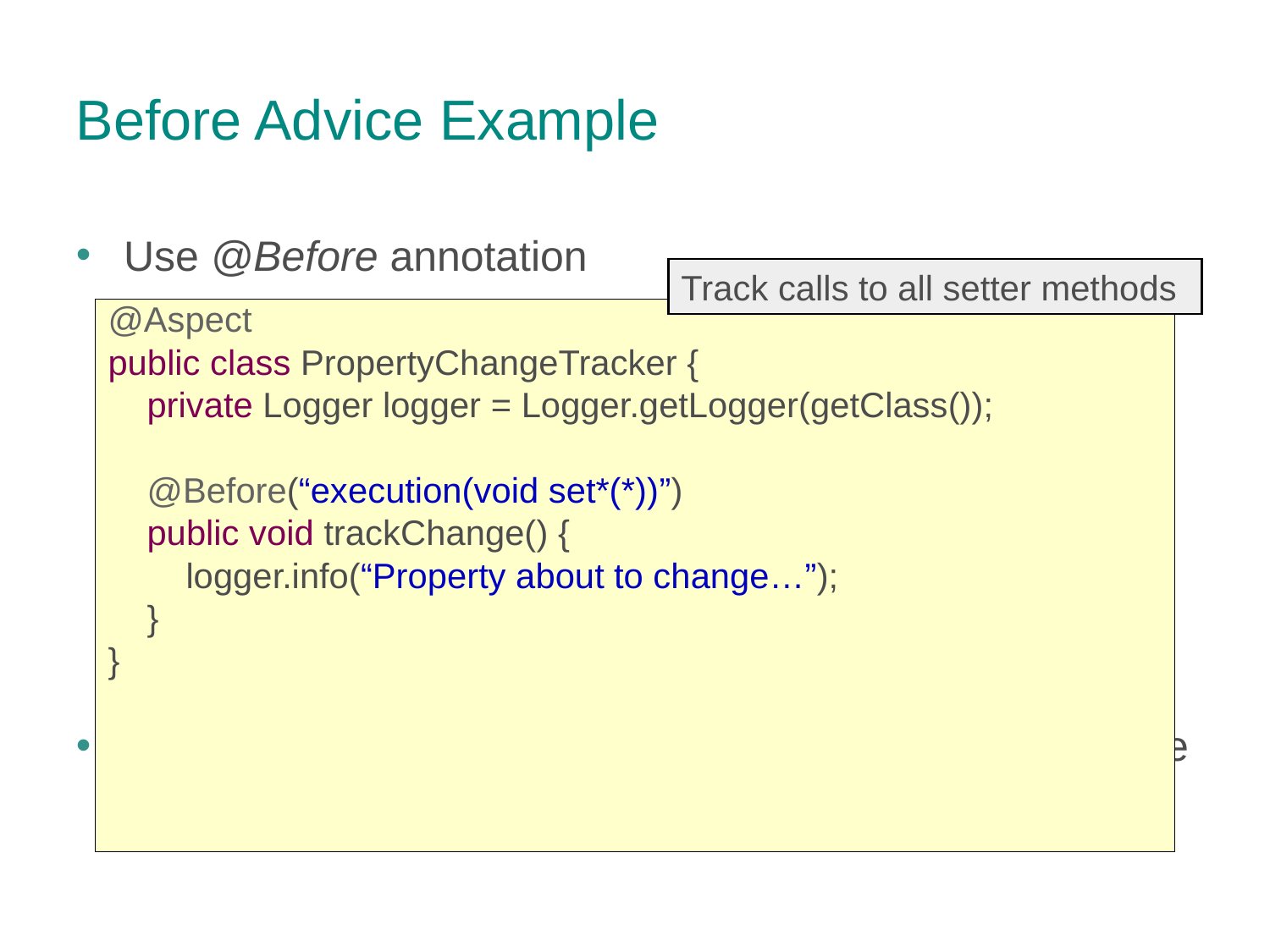

Before Advice Example
Use @Before annotation

Note: if the advice throws an exception, target will not be called – this is a valid use of a Before Advice
Track calls to all setter methods
@Aspect
public class PropertyChangeTracker {
    private Logger logger = Logger.getLogger(getClass());

    @Before(“execution(void set*(*))”)
    public void trackChange() {
        logger.info(“Property about to change…”);
    }
}